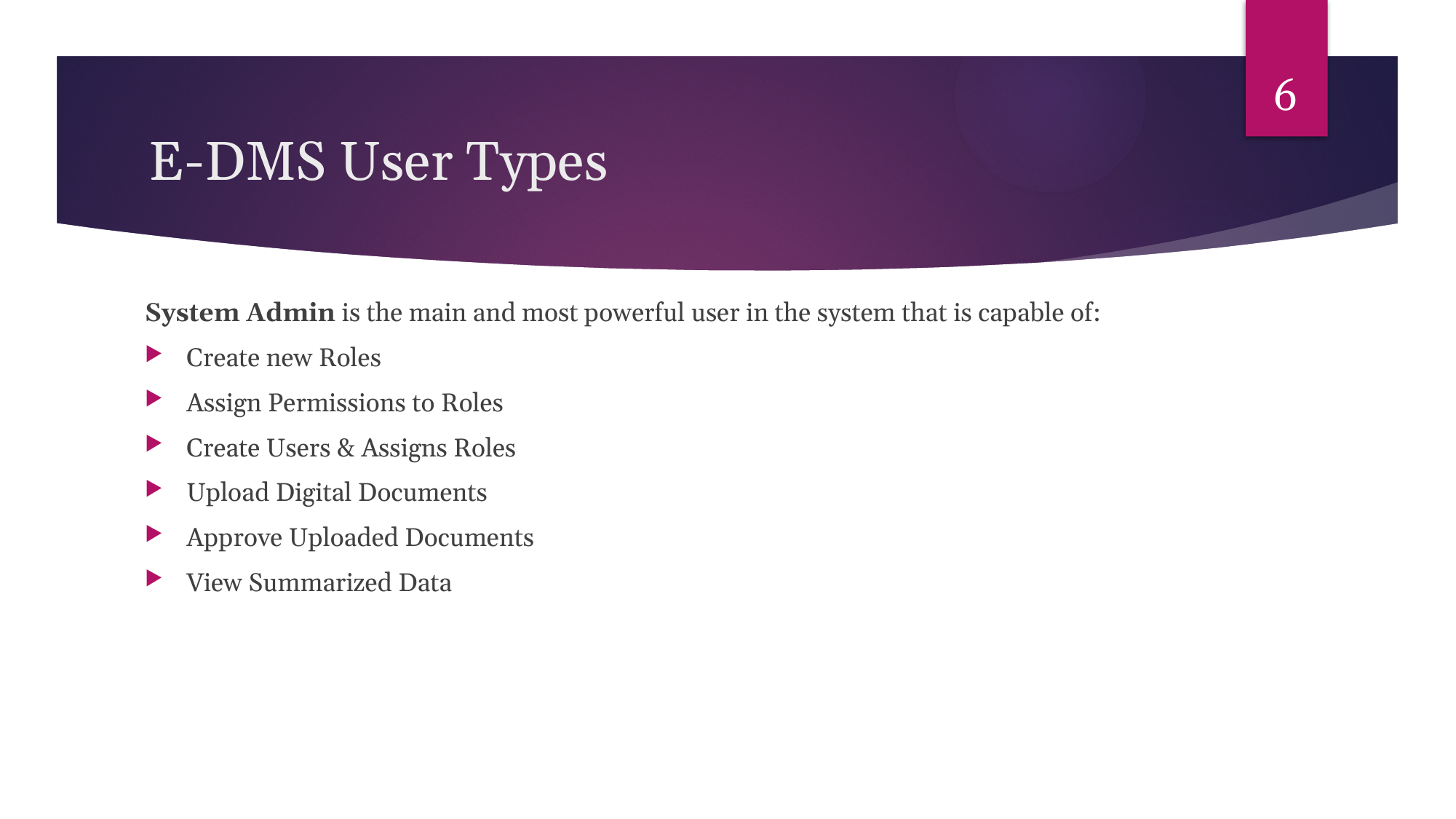

6
# E-DMS User Types
System Admin is the main and most powerful user in the system that is capable of:
Create new Roles
Assign Permissions to Roles
Create Users & Assigns Roles
Upload Digital Documents
Approve Uploaded Documents
View Summarized Data